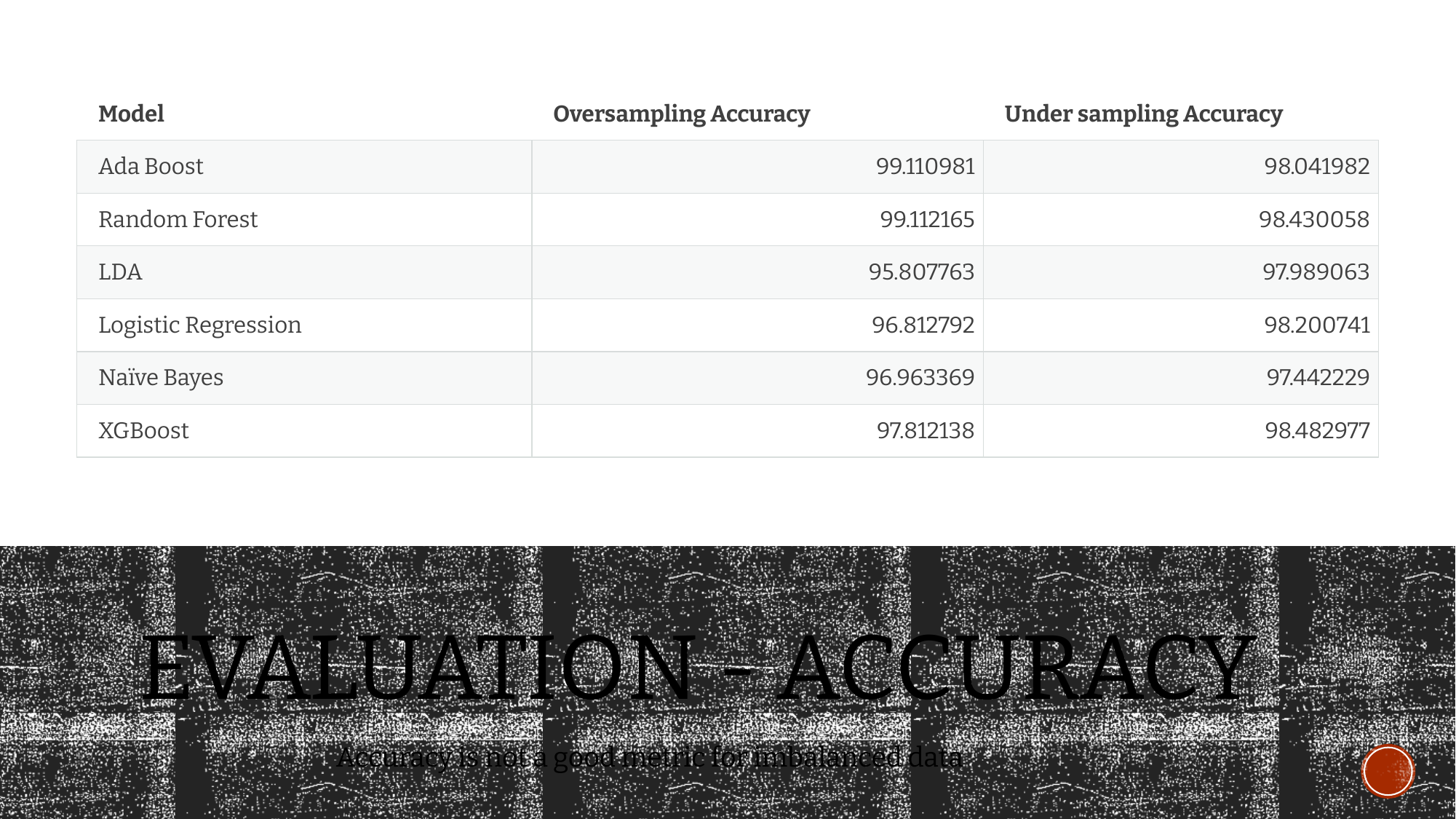

| Model | Oversampling Accuracy | Under sampling Accuracy |
| --- | --- | --- |
| Ada Boost | 99.110981 | 98.041982 |
| Random Forest | 99.112165 | 98.430058 |
| LDA | 95.807763 | 97.989063 |
| Logistic Regression | 96.812792 | 98.200741 |
| Naïve Bayes | 96.963369 | 97.442229 |
| XGBoost | 97.812138 | 98.482977 |

# EVALUATION - Accuracy
Accuracy is not a good metric for imbalanced data